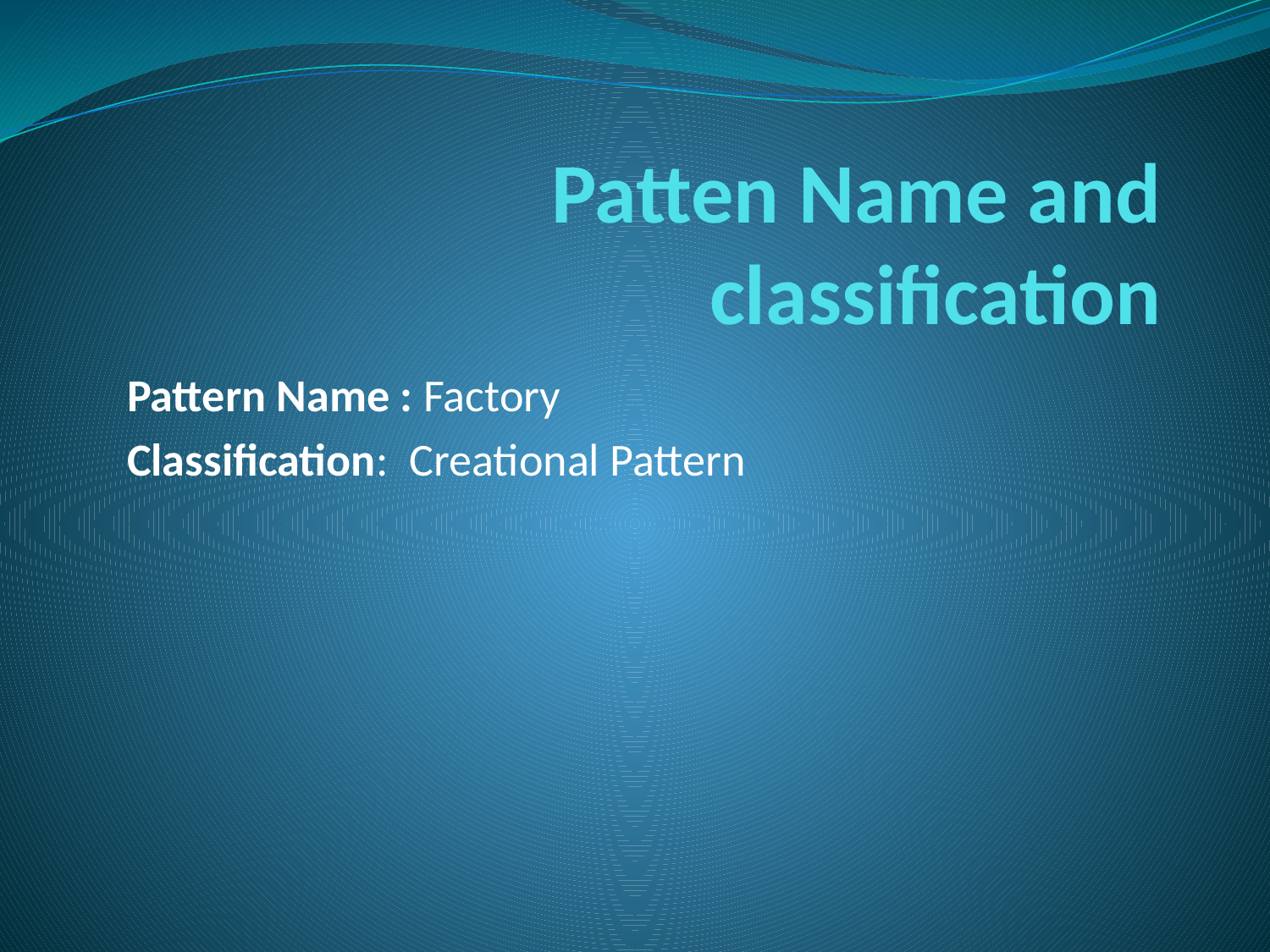

# Patten Name and classification
Pattern Name : Factory
Classification:  Creational Pattern